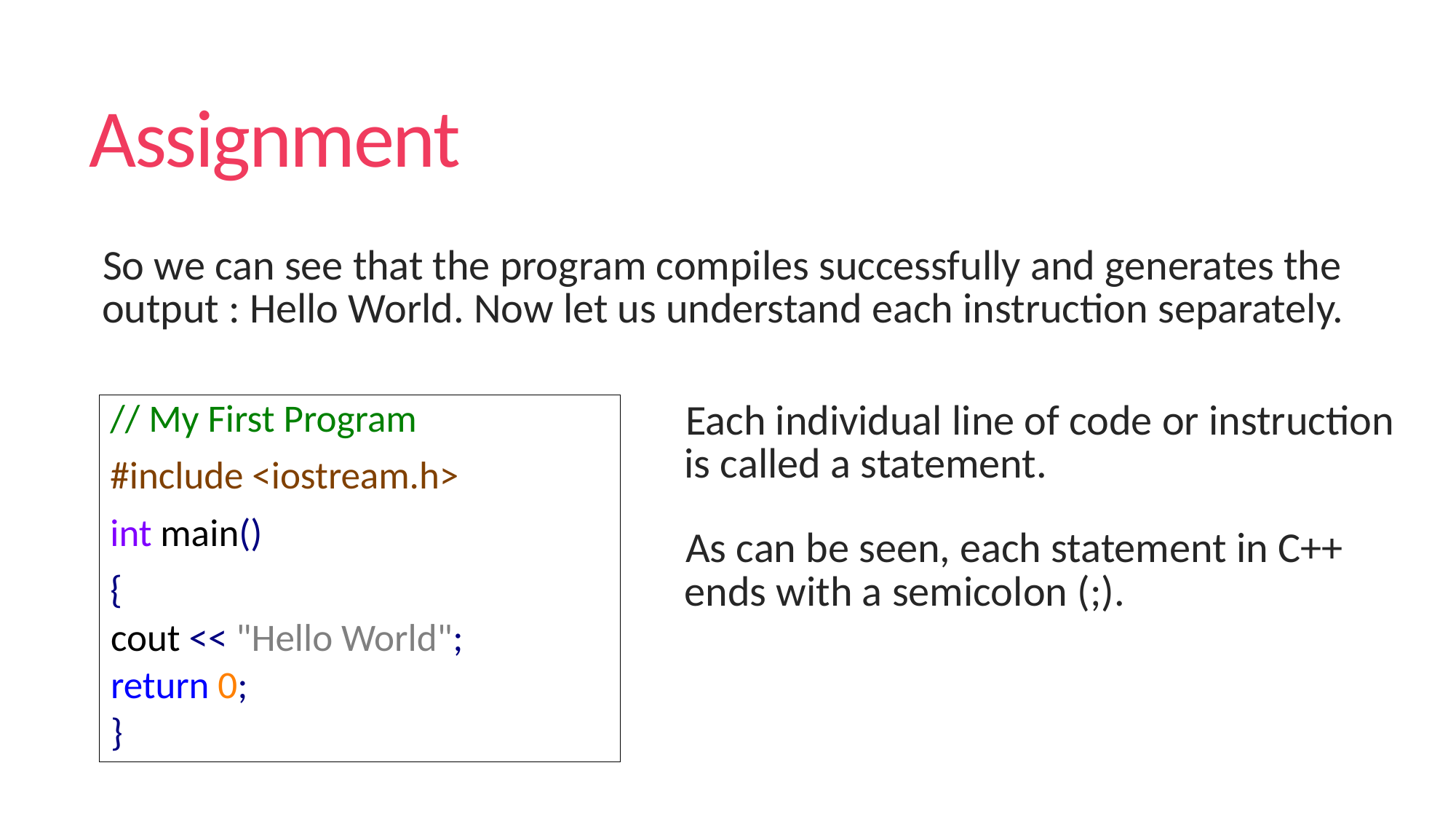

# Assignment
So we can see that the program compiles successfully and generates the output : Hello World. Now let us understand each instruction separately.
// My First Program
#include <iostream.h>
int main()
{
	cout << "Hello World";
	return 0;
}

Each individual line of code or instruction is called a statement.

As can be seen, each statement in C++ ends with a semicolon (;).